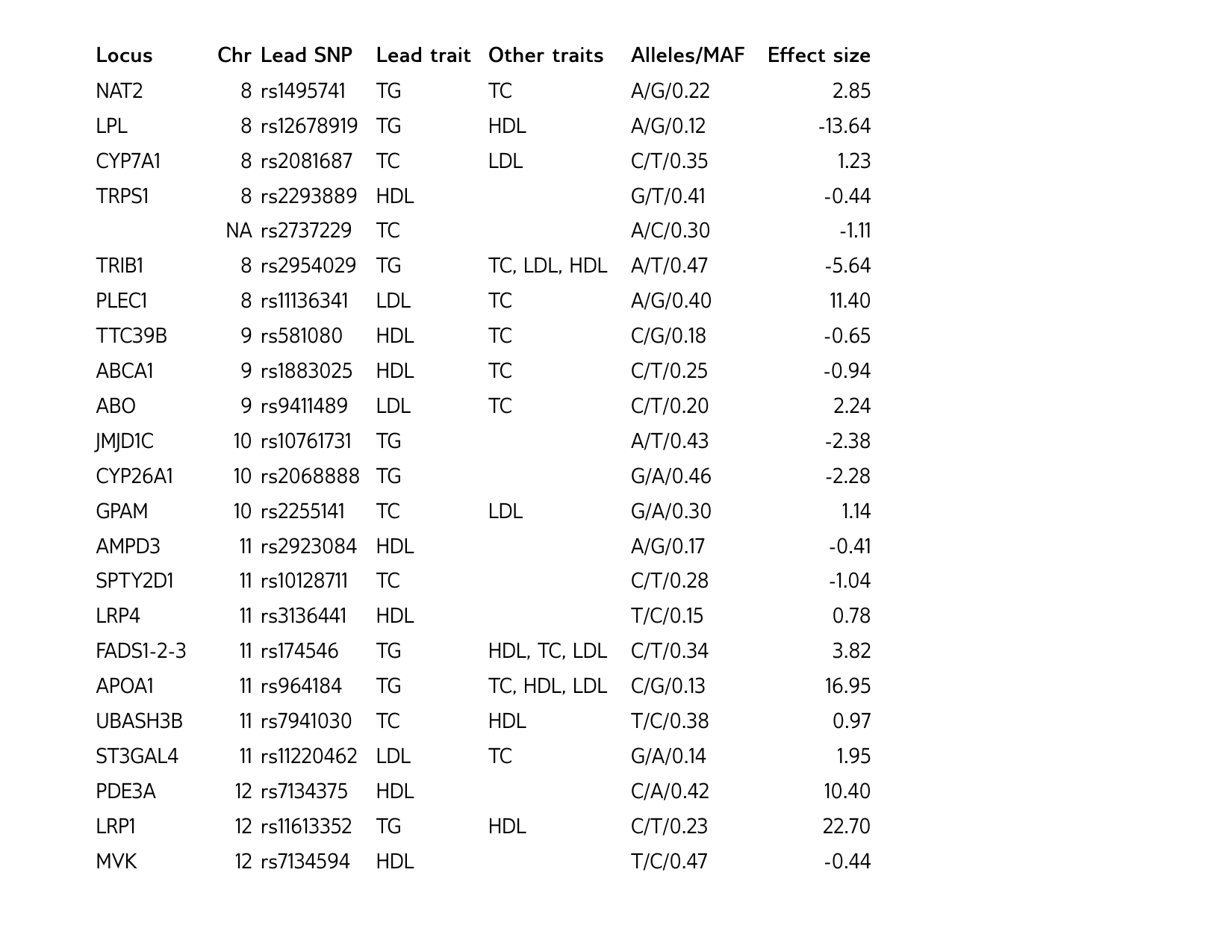

| Locus | Chr | Lead SNP | Lead trait | Other traits | Alleles/MAF | Effect size |
| --- | --- | --- | --- | --- | --- | --- |
| NAT2 | 8 | rs1495741 | TG | TC | A/G/0.22 | 2.85 |
| LPL | 8 | rs12678919 | TG | HDL | A/G/0.12 | -13.64 |
| CYP7A1 | 8 | rs2081687 | TC | LDL | C/T/0.35 | 1.23 |
| TRPS1 | 8 | rs2293889 | HDL |  | G/T/0.41 | -0.44 |
|  | NA | rs2737229 | TC |  | A/C/0.30 | -1.11 |
| TRIB1 | 8 | rs2954029 | TG | TC, LDL, HDL | A/T/0.47 | -5.64 |
| PLEC1 | 8 | rs11136341 | LDL | TC | A/G/0.40 | 11.40 |
| TTC39B | 9 | rs581080 | HDL | TC | C/G/0.18 | -0.65 |
| ABCA1 | 9 | rs1883025 | HDL | TC | C/T/0.25 | -0.94 |
| ABO | 9 | rs9411489 | LDL | TC | C/T/0.20 | 2.24 |
| JMJD1C | 10 | rs10761731 | TG |  | A/T/0.43 | -2.38 |
| CYP26A1 | 10 | rs2068888 | TG |  | G/A/0.46 | -2.28 |
| GPAM | 10 | rs2255141 | TC | LDL | G/A/0.30 | 1.14 |
| AMPD3 | 11 | rs2923084 | HDL |  | A/G/0.17 | -0.41 |
| SPTY2D1 | 11 | rs10128711 | TC |  | C/T/0.28 | -1.04 |
| LRP4 | 11 | rs3136441 | HDL |  | T/C/0.15 | 0.78 |
| FADS1-2-3 | 11 | rs174546 | TG | HDL, TC, LDL | C/T/0.34 | 3.82 |
| APOA1 | 11 | rs964184 | TG | TC, HDL, LDL | C/G/0.13 | 16.95 |
| UBASH3B | 11 | rs7941030 | TC | HDL | T/C/0.38 | 0.97 |
| ST3GAL4 | 11 | rs11220462 | LDL | TC | G/A/0.14 | 1.95 |
| PDE3A | 12 | rs7134375 | HDL |  | C/A/0.42 | 10.40 |
| LRP1 | 12 | rs11613352 | TG | HDL | C/T/0.23 | 22.70 |
| MVK | 12 | rs7134594 | HDL |  | T/C/0.47 | -0.44 |